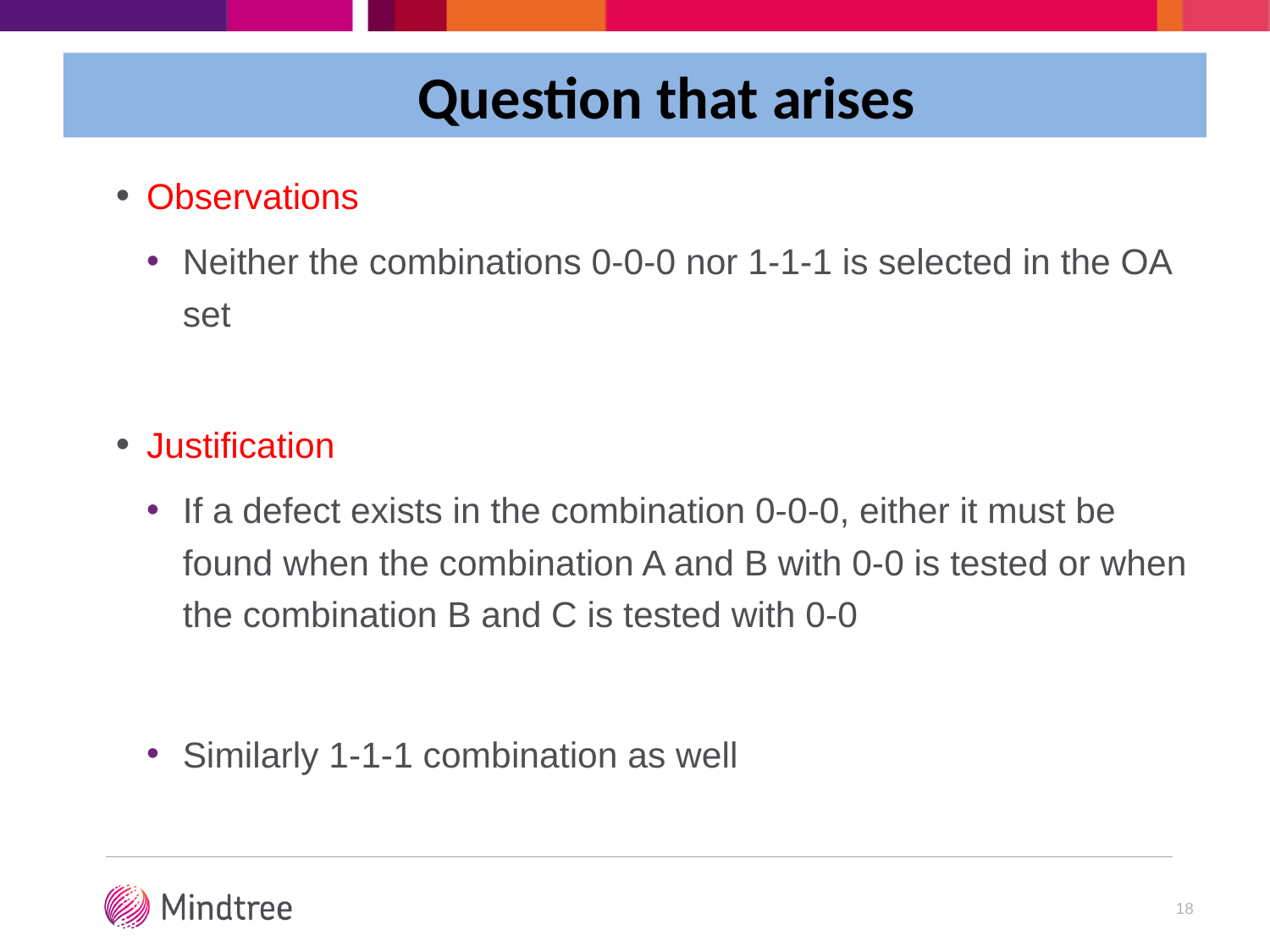

Question that arises
Observations
Neither the combinations 0-0-0 nor 1-1-1 is selected in the OA set

Justification
If a defect exists in the combination 0-0-0, either it must be found when the combination A and B with 0-0 is tested or when the combination B and C is tested with 0-0

Similarly 1-1-1 combination as well

18